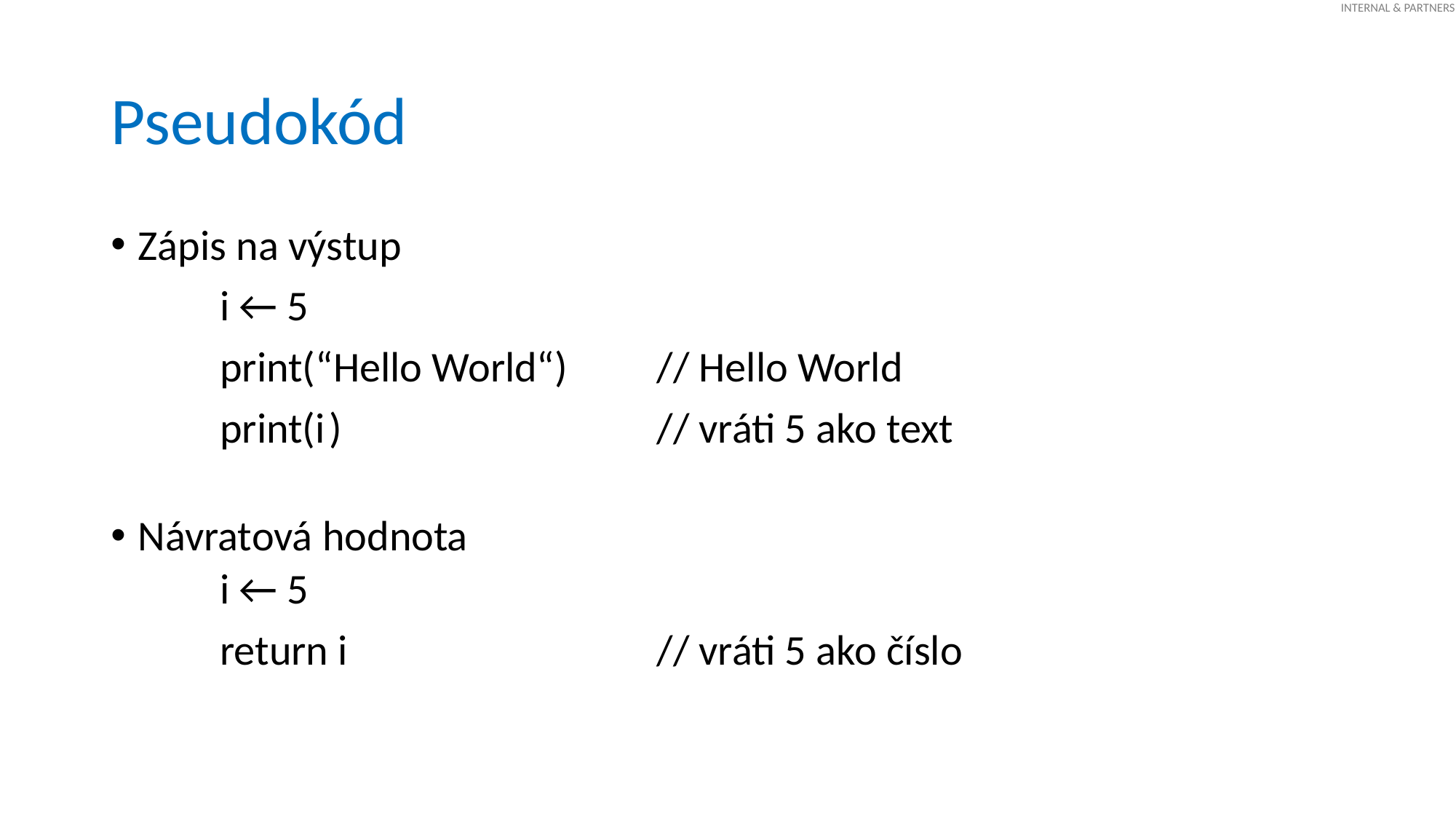

# Pseudokód
Zápis na výstup
	i ← 5
	print(“Hello World“)	// Hello World
	print(i	)			// vráti 5 ako text

Návratová hodnota
i ← 5
	return i			// vráti 5 ako číslo